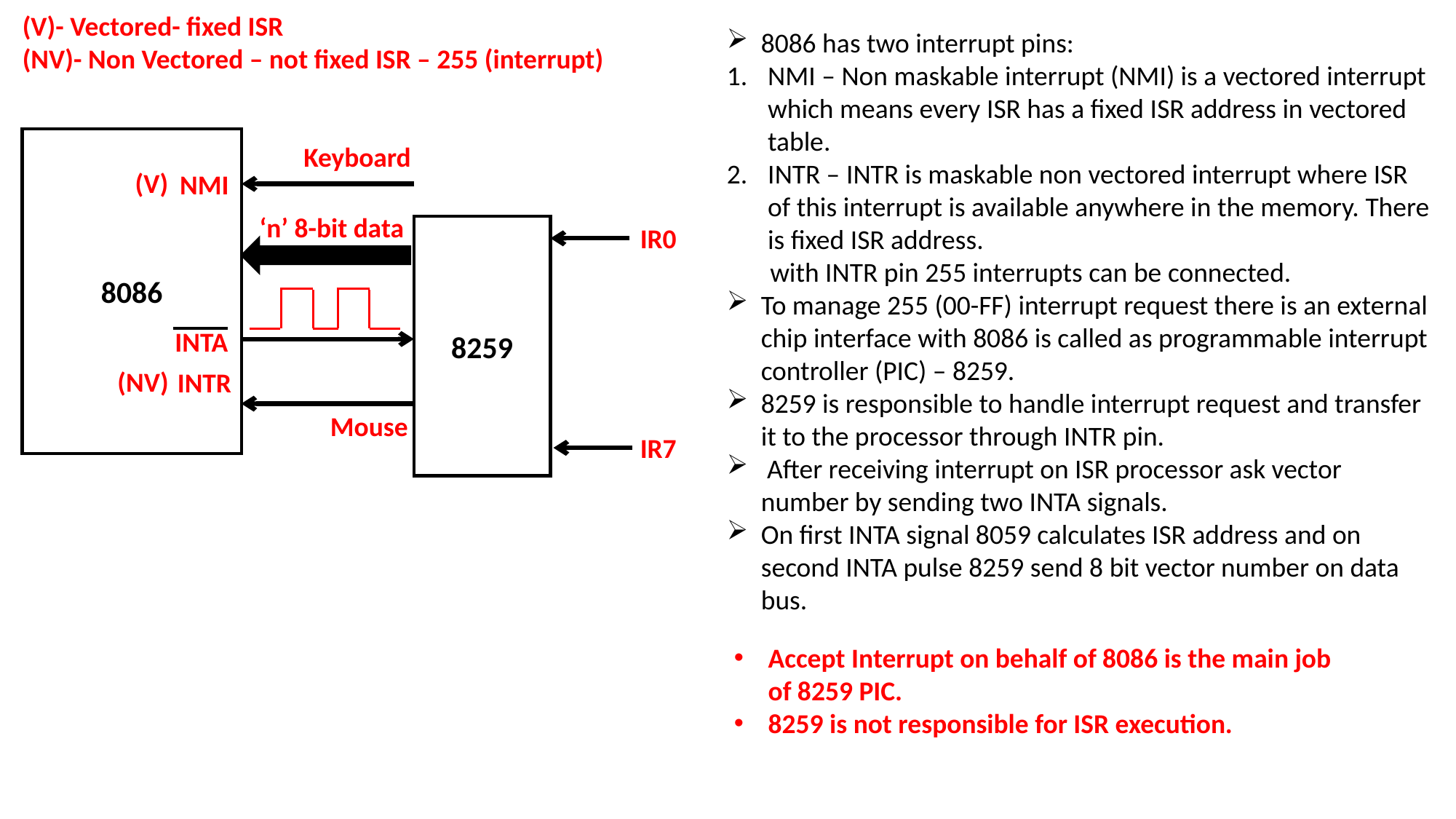

(V)- Vectored- fixed ISR
(NV)- Non Vectored – not fixed ISR – 255 (interrupt)
8086 has two interrupt pins:
NMI – Non maskable interrupt (NMI) is a vectored interrupt which means every ISR has a fixed ISR address in vectored table.
INTR – INTR is maskable non vectored interrupt where ISR of this interrupt is available anywhere in the memory. There is fixed ISR address.
       with INTR pin 255 interrupts can be connected.
To manage 255 (00-FF) interrupt request there is an external chip interface with 8086 is called as programmable interrupt controller (PIC) – 8259.
8259 is responsible to handle interrupt request and transfer it to the processor through INTR pin.
 After receiving interrupt on ISR processor ask vector number by sending two INTA signals.
On first INTA signal 8059 calculates ISR address and on second INTA pulse 8259 send 8 bit vector number on data bus.
8086
Keyboard
(V)
NMI
‘n’ 8-bit data
8259
IR0

INTA
(NV)
INTR
Mouse
IR7
Accept Interrupt on behalf of 8086 is the main job of 8259 PIC.
8259 is not responsible for ISR execution.